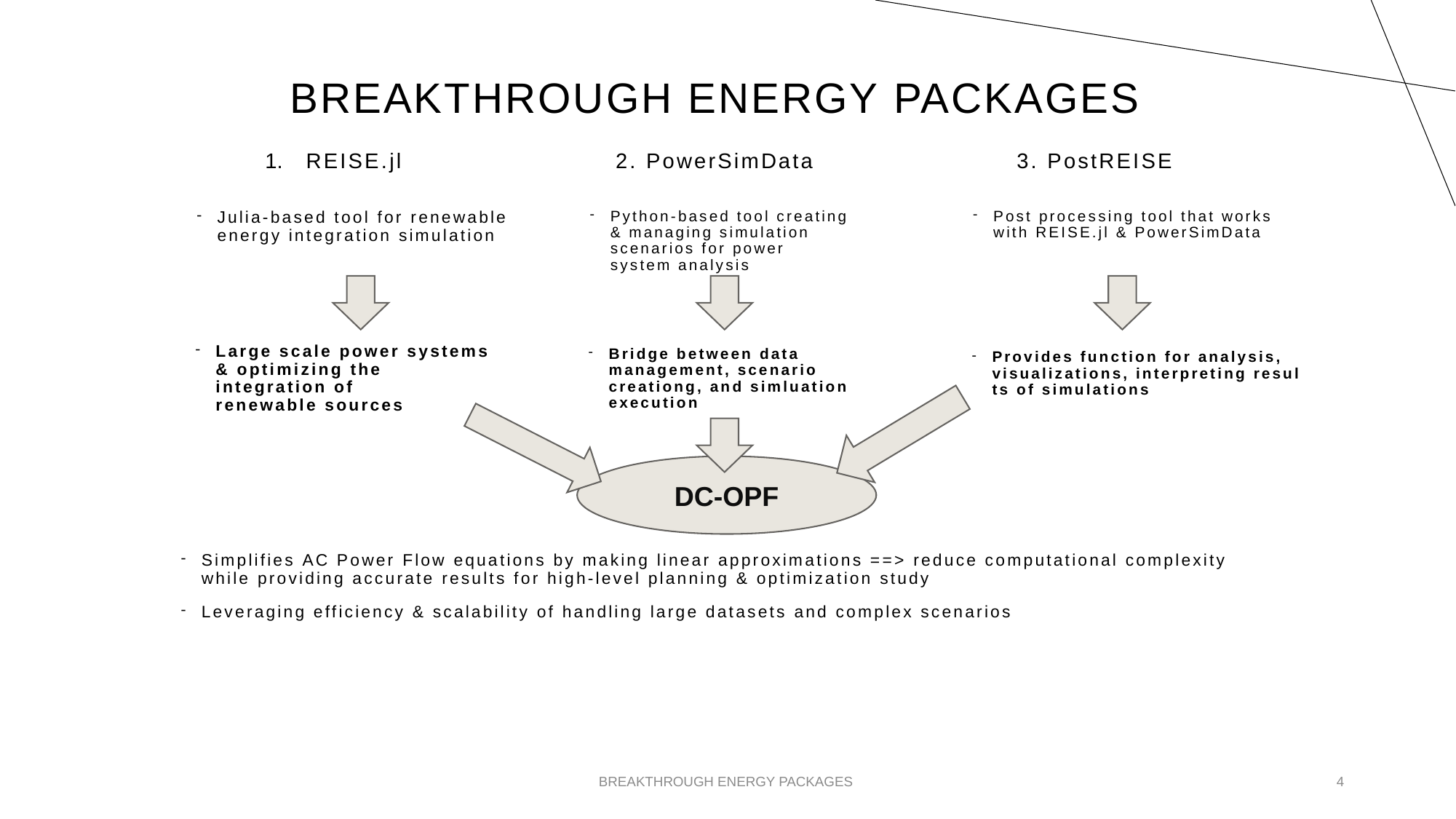

# Breakthrough Energy Packages
3. PostREISE
REISE.jl
2. PowerSimData
Python-based tool creating & managing simulation scenarios for power system analysis
Post processing tool that works with REISE.jl & PowerSimData
Julia-based tool for renewable energy integration simulation

Large scale power systems & optimizing the integration of renewable sources

Bridge between data management, scenario creationg, and simluation execution
Provides function for analysis, visualizations, interpreting results of simulations

DC-OPF
Simplifies AC Power Flow equations by making linear approximations ==> reduce computational complexity while providing accurate results for high-level planning & optimization study
Leveraging efficiency & scalability of handling large datasets and complex scenarios

BREAKTHROUGH ENERGY PACKAGES
4